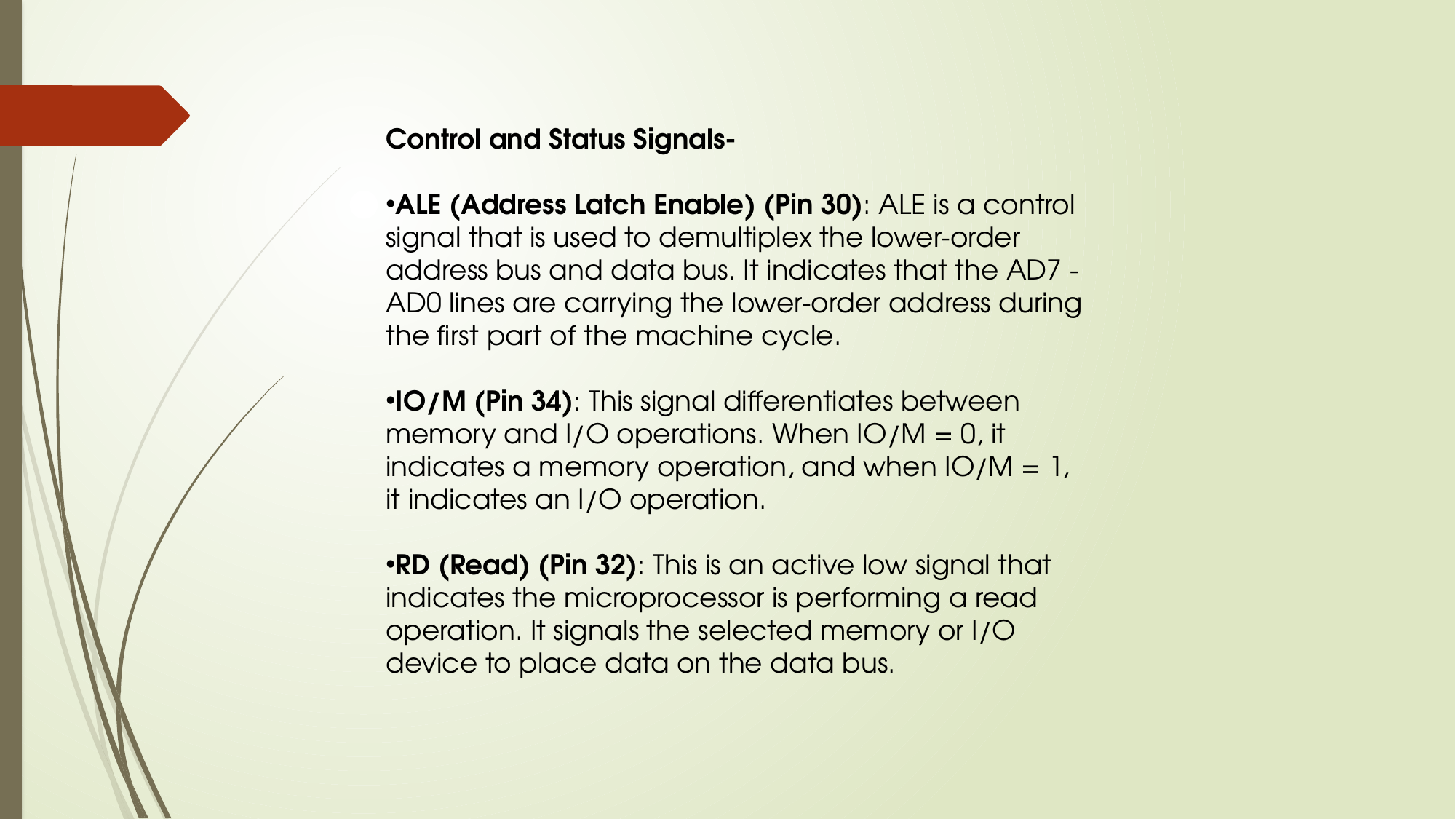

Control and Status Signals-

ALE (Address Latch Enable) (Pin 30): ALE is a control signal that is used to demultiplex the lower-order address bus and data bus. It indicates that the AD7 - AD0 lines are carrying the lower-order address during the first part of the machine cycle.

IO/M (Pin 34): This signal differentiates between memory and I/O operations. When IO/M = 0, it indicates a memory operation, and when IO/M = 1, it indicates an I/O operation.

RD (Read) (Pin 32): This is an active low signal that indicates the microprocessor is performing a read operation. It signals the selected memory or I/O device to place data on the data bus.